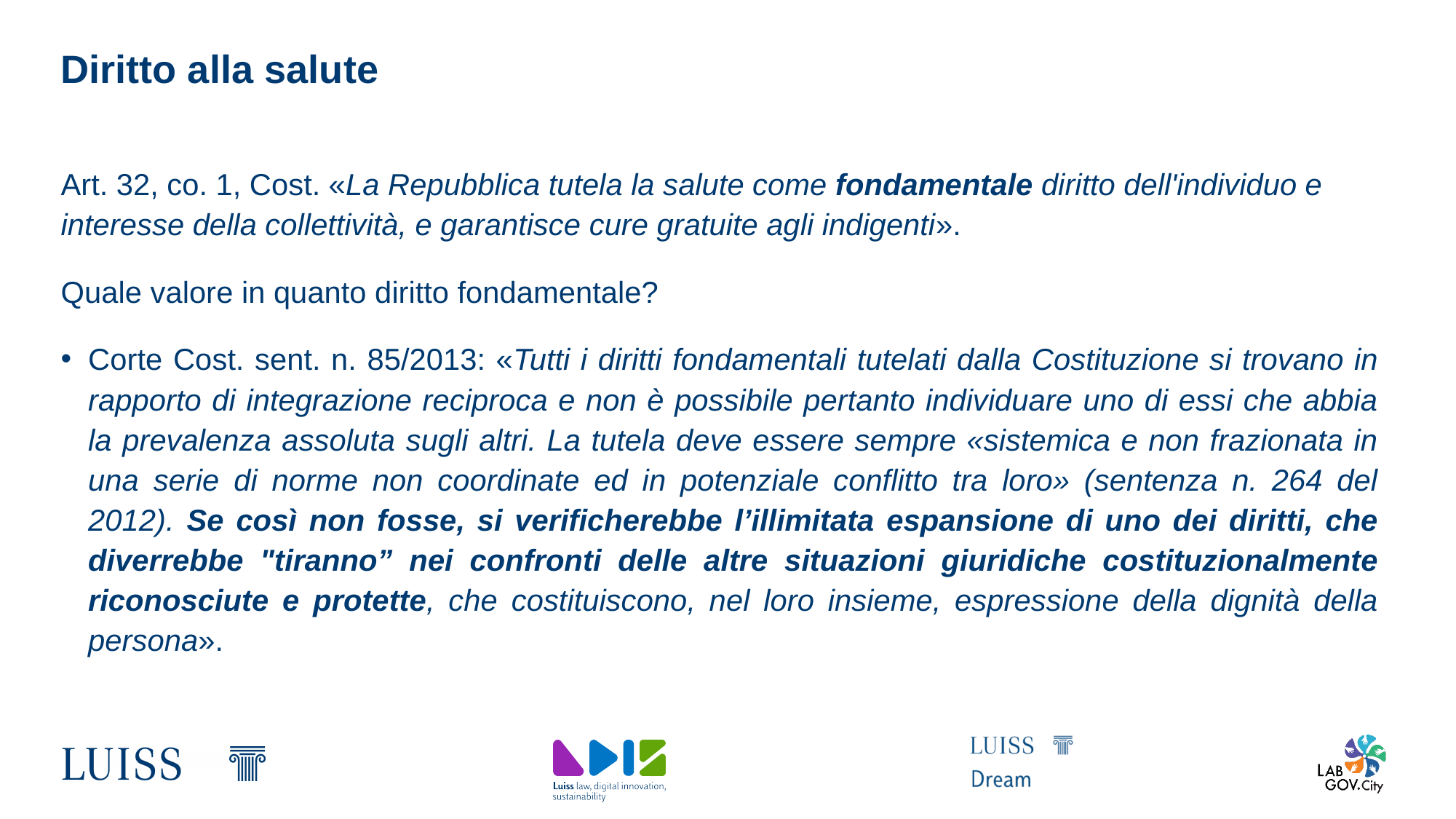

# Diritto alla salute
Art. 32, co. 1, Cost. «La Repubblica tutela la salute come fondamentale diritto dell'individuo e interesse della collettività, e garantisce cure gratuite agli indigenti».
Quale valore in quanto diritto fondamentale?
Corte Cost. sent. n. 85/2013: «Tutti i diritti fondamentali tutelati dalla Costituzione si trovano in rapporto di integrazione reciproca e non è possibile pertanto individuare uno di essi che abbia la prevalenza assoluta sugli altri. La tutela deve essere sempre «sistemica e non frazionata in una serie di norme non coordinate ed in potenziale conflitto tra loro» (sentenza n. 264 del 2012). Se così non fosse, si verificherebbe l’illimitata espansione di uno dei diritti, che diverrebbe "tiranno” nei confronti delle altre situazioni giuridiche costituzionalmente riconosciute e protette, che costituiscono, nel loro insieme, espressione della dignità della persona».